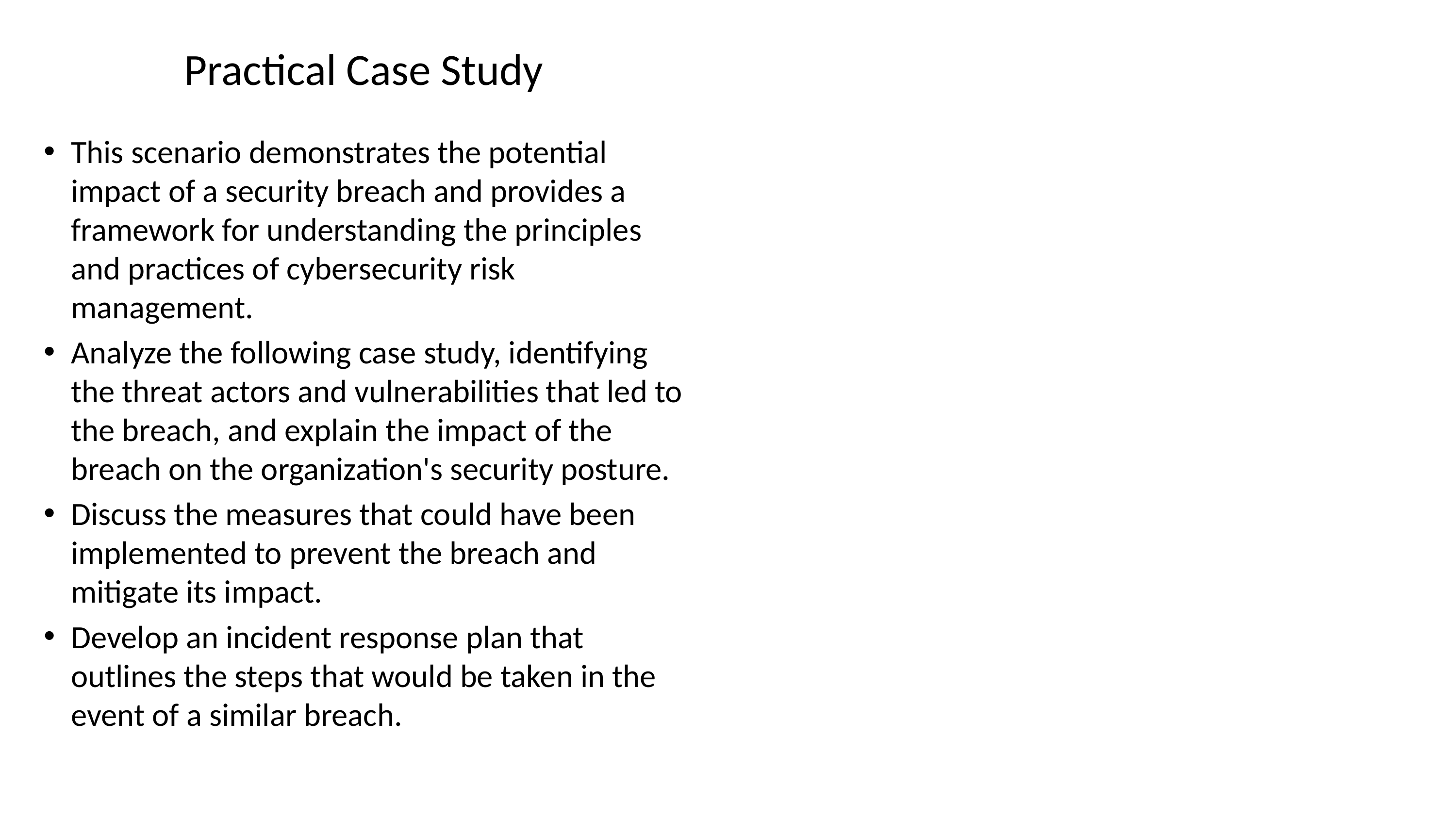

# Practical Case Study
This scenario demonstrates the potential impact of a security breach and provides a framework for understanding the principles and practices of cybersecurity risk management.
Analyze the following case study, identifying the threat actors and vulnerabilities that led to the breach, and explain the impact of the breach on the organization's security posture.
Discuss the measures that could have been implemented to prevent the breach and mitigate its impact.
Develop an incident response plan that outlines the steps that would be taken in the event of a similar breach.